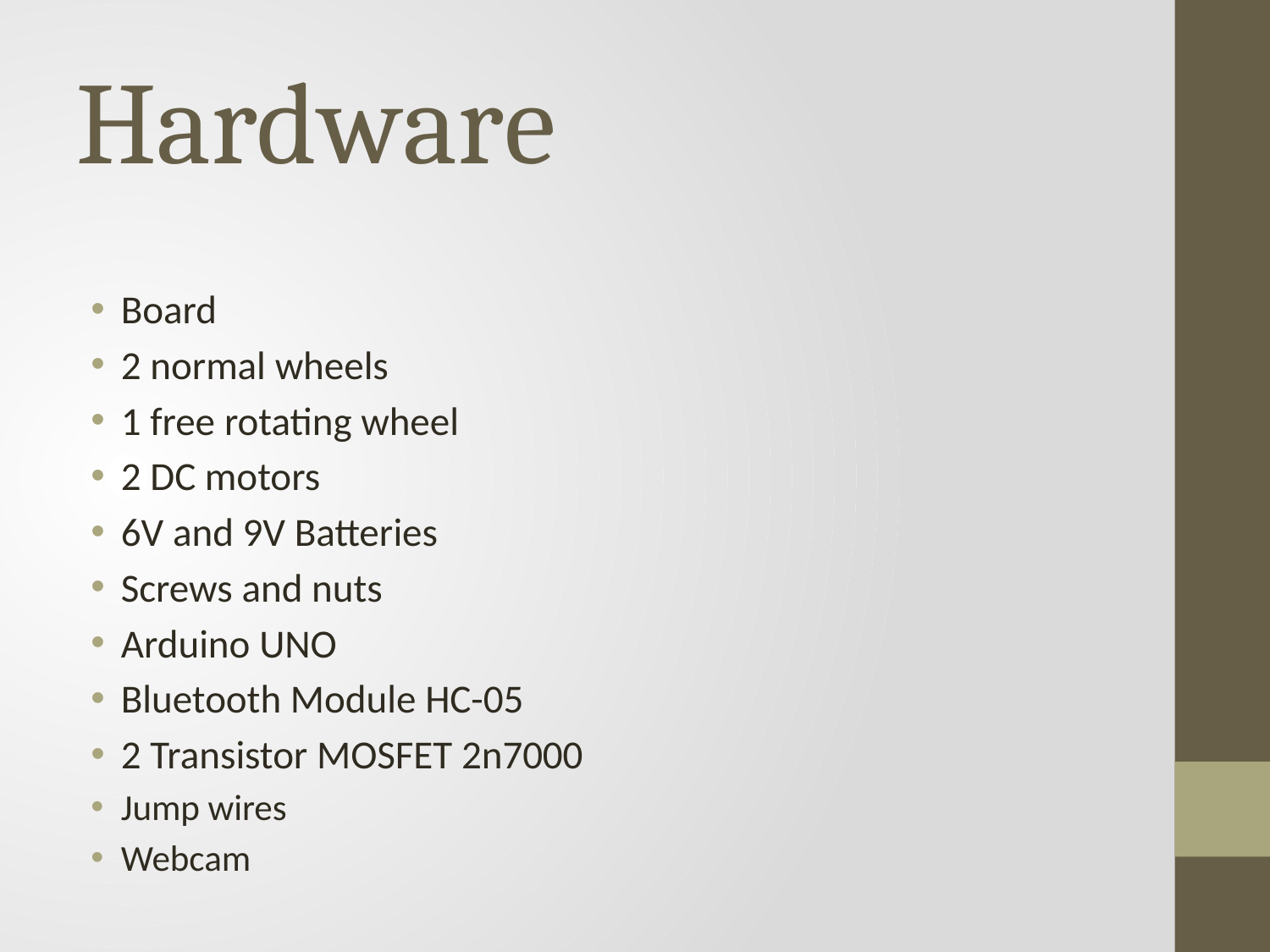

# Hardware

Board
2 normal wheels
1 free rotating wheel
2 DC motors
6V and 9V Batteries
Screws and nuts
Arduino UNO
Bluetooth Module HC-05
2 Transistor MOSFET 2n7000
Jump wires
Webcam